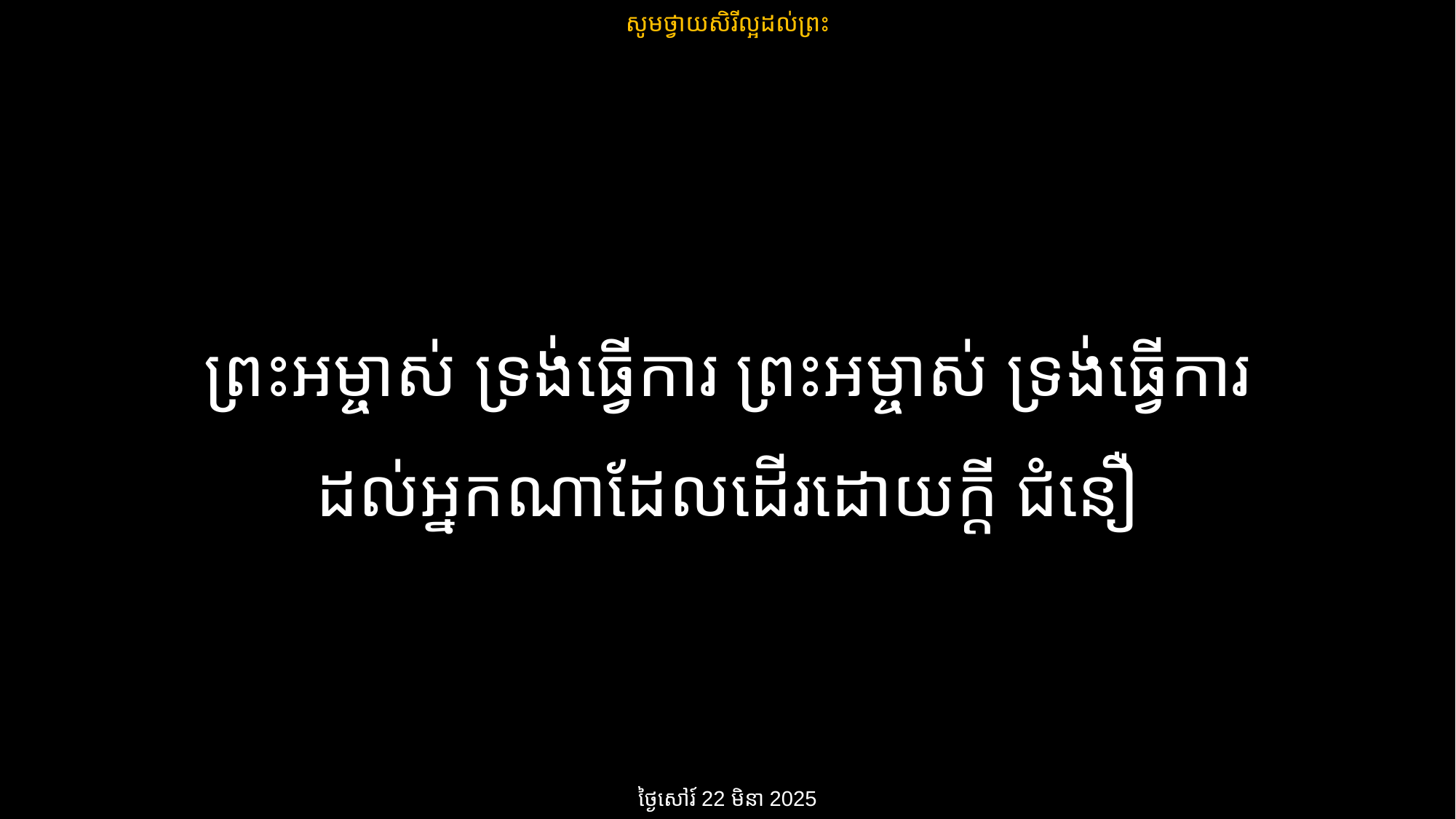

សូមថ្វាយសិរីល្អដល់ព្រះ
ព្រះអម្ចាស់ ទ្រង់ធ្វើការ ព្រះអម្ចាស់ ទ្រង់ធ្វើការ
ដល់អ្នកណាដែលដើរដោយក្តី ជំនឿ
ថ្ងៃសៅរ៍ 22 មិនា 2025